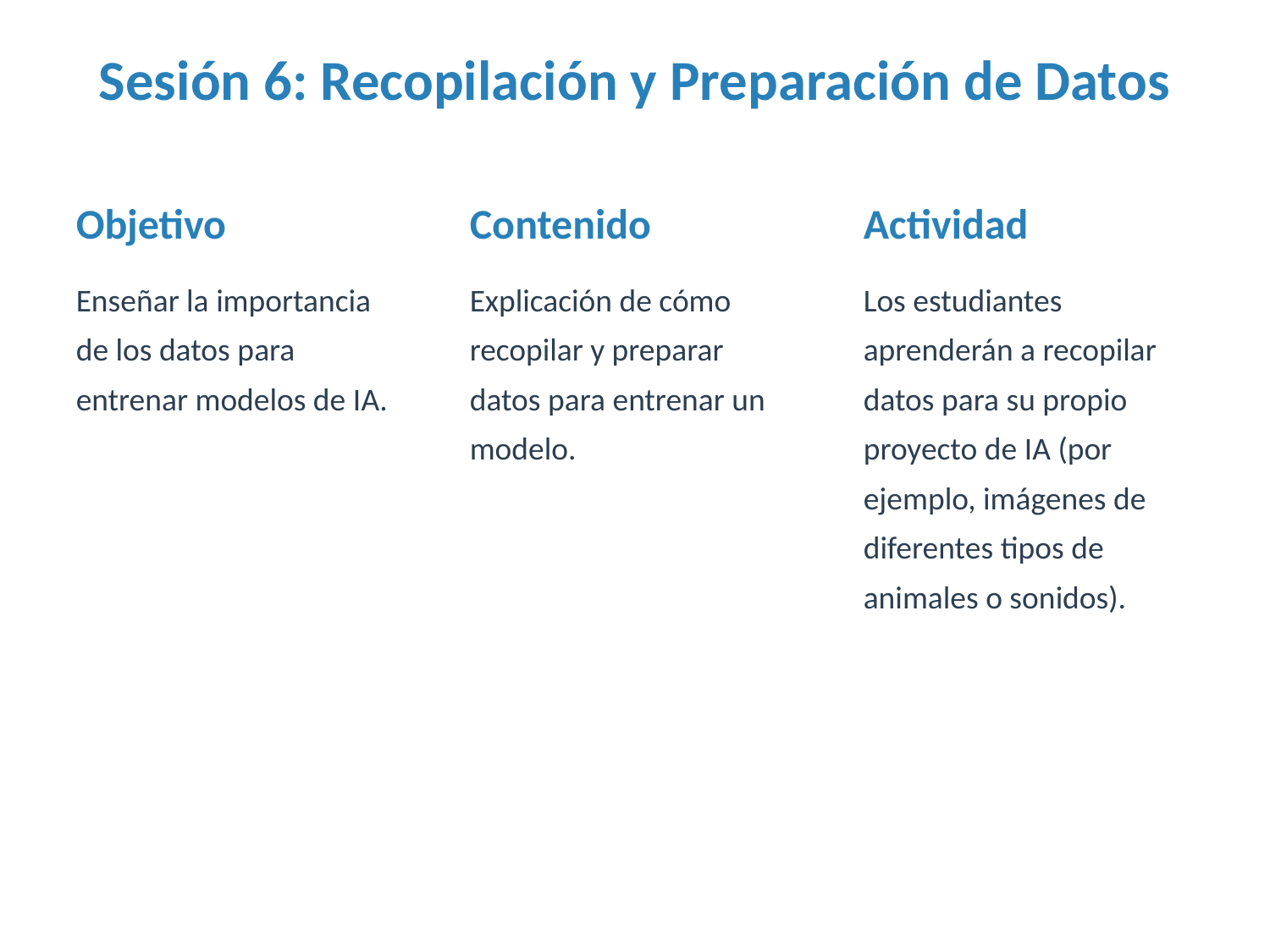

Sesión 6: Recopilación y Preparación de Datos
Objetivo
Enseñar la importancia de los datos para entrenar modelos de IA.
Contenido
Explicación de cómo recopilar y preparar datos para entrenar un modelo.
Actividad
Los estudiantes aprenderán a recopilar datos para su propio proyecto de IA (por ejemplo, imágenes de diferentes tipos de animales o sonidos).